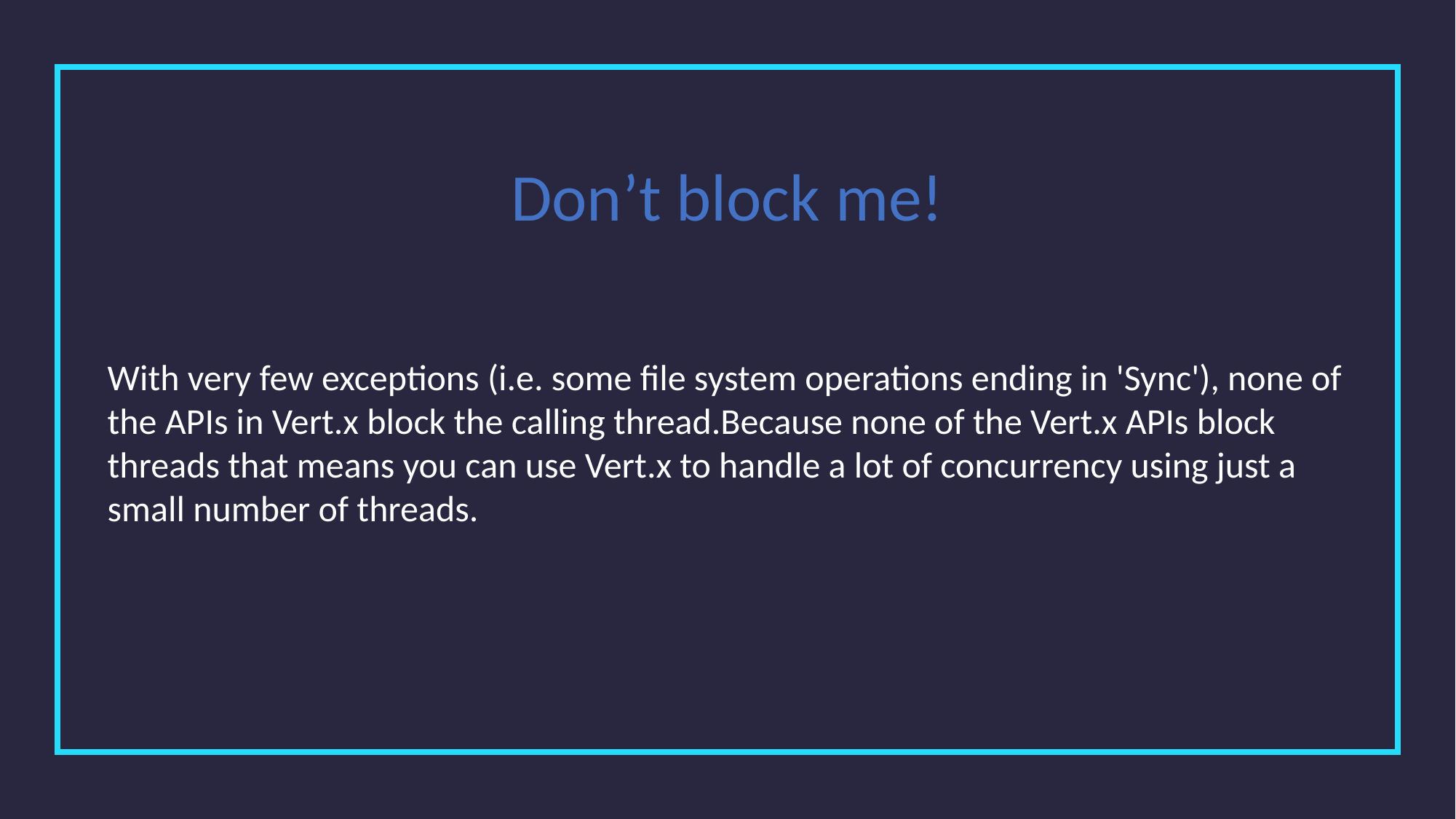

Don’t block me!

With very few exceptions (i.e. some file system operations ending in 'Sync'), none of the APIs in Vert.x block the calling thread.Because none of the Vert.x APIs block threads that means you can use Vert.x to handle a lot of concurrency using just a small number of threads.